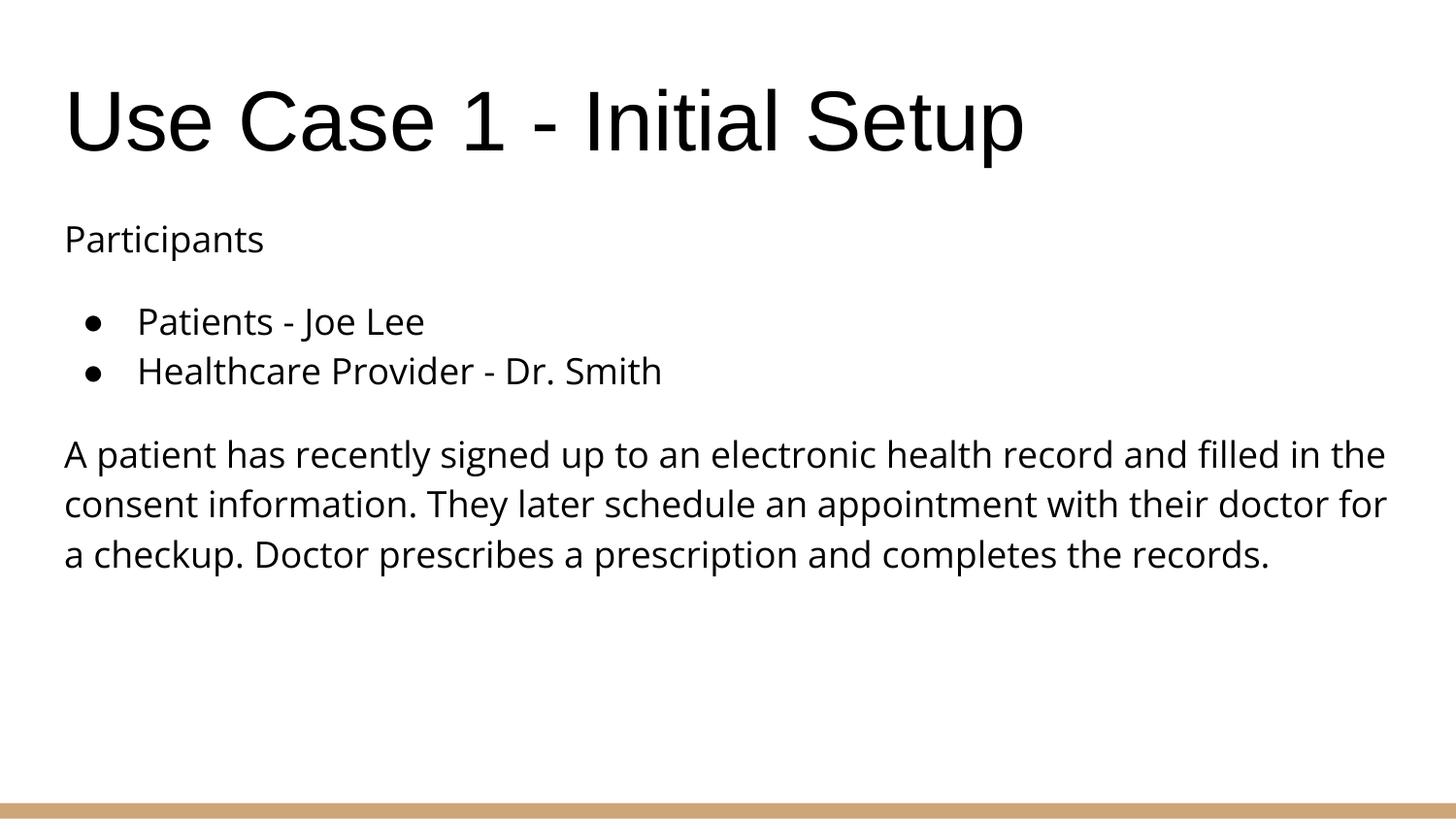

# Use Case 1 - Initial Setup
Participants
Patients - Joe Lee
Healthcare Provider - Dr. Smith
A patient has recently signed up to an electronic health record and filled in the consent information. They later schedule an appointment with their doctor for a checkup. Doctor prescribes a prescription and completes the records.